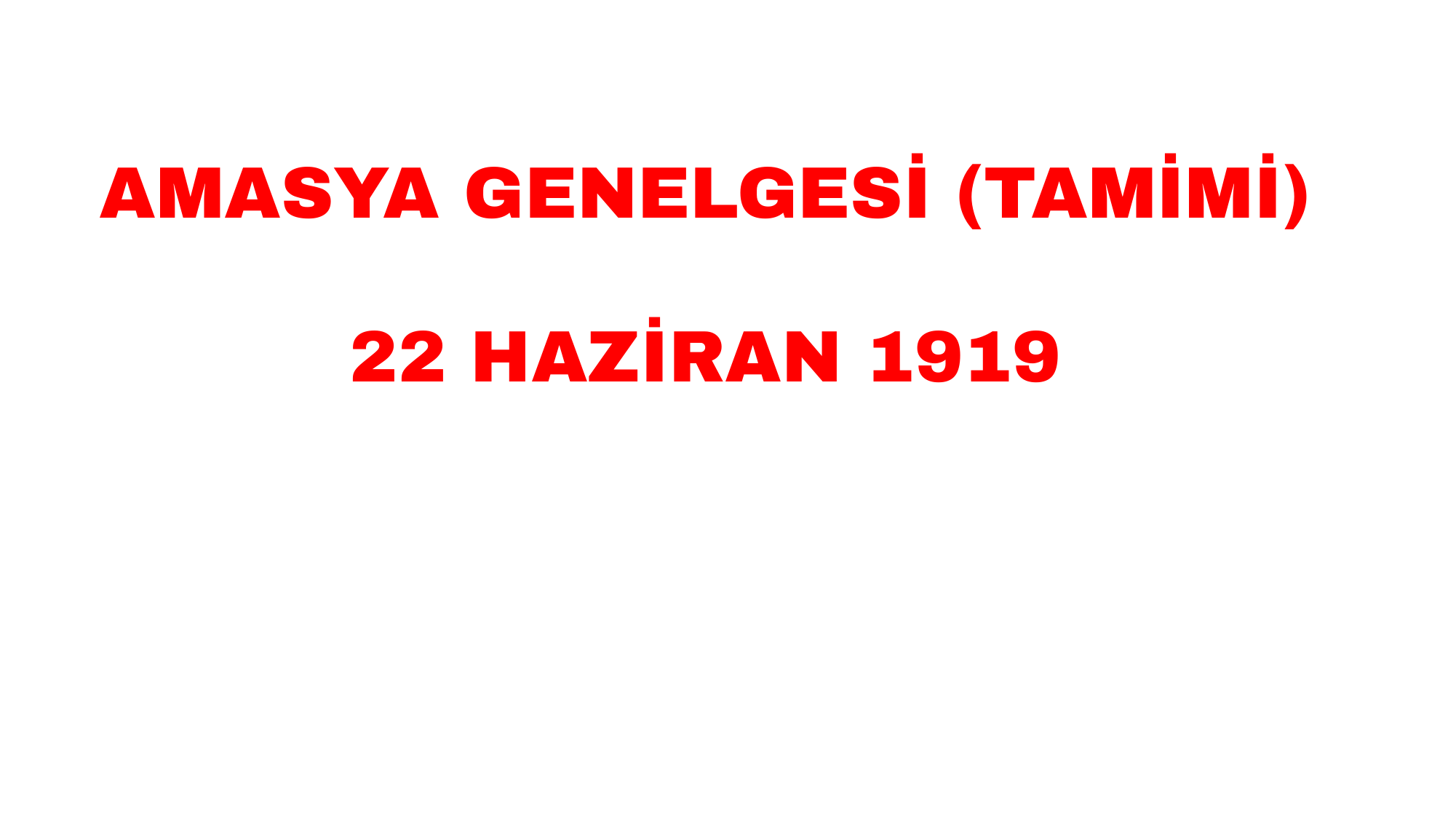

#
AMASYA GENELGESİ (TAMİMİ)
22 HAZİRAN 1919